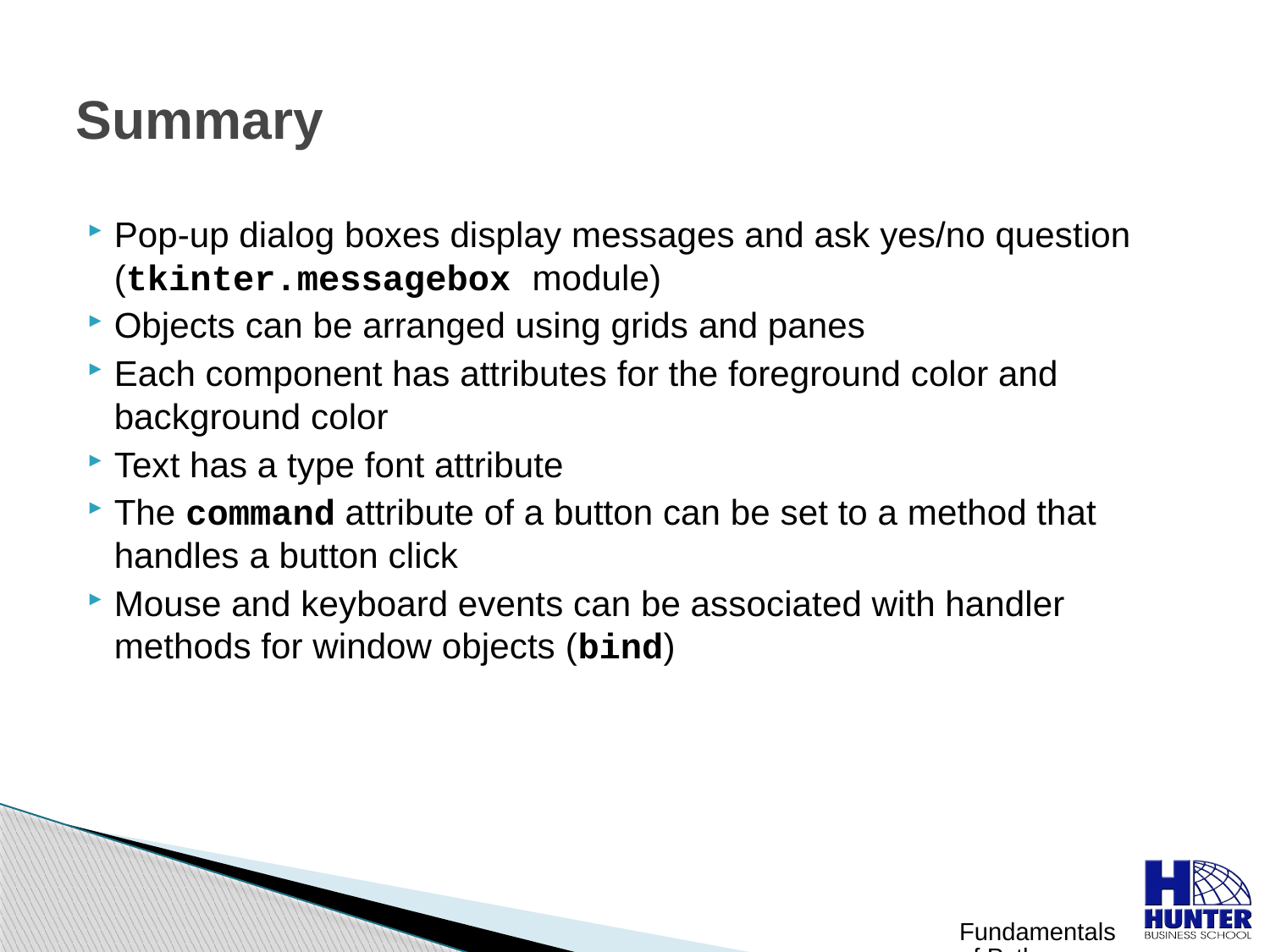

# Summary
Pop-up dialog boxes display messages and ask yes/no question (tkinter.messagebox module)
Objects can be arranged using grids and panes
Each component has attributes for the foreground color and background color
Text has a type font attribute
The command attribute of a button can be set to a method that handles a button click
Mouse and keyboard events can be associated with handler methods for window objects (bind)
Fundamentals of Python